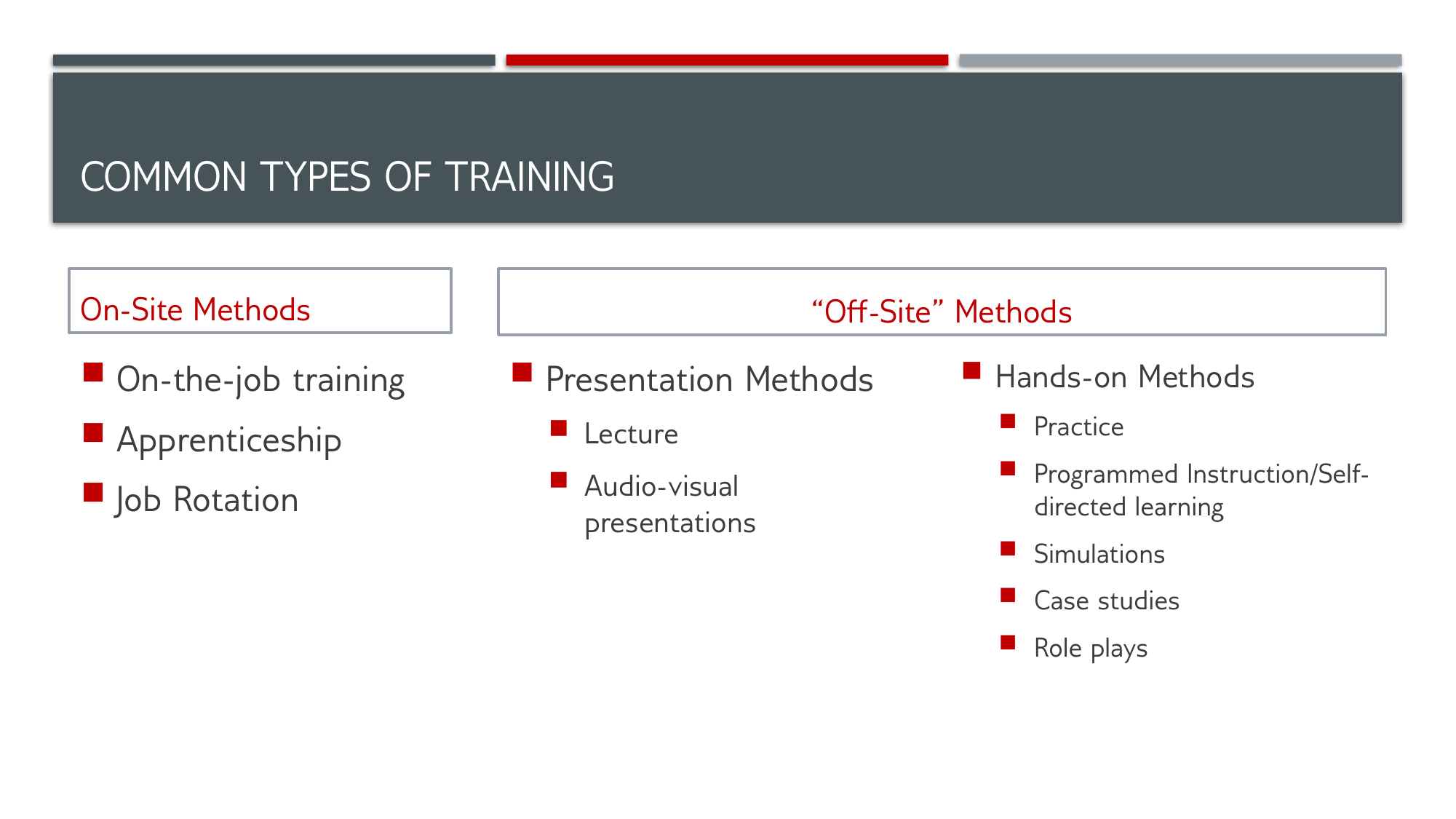

# Common Types of Training
On-Site Methods
“Off-Site” Methods
Presentation Methods
Lecture
Audio-visual presentations
Hands-on Methods
Practice
Programmed Instruction/Self-directed learning
Simulations
Case studies
Role plays
On-the-job training
Apprenticeship
Job Rotation